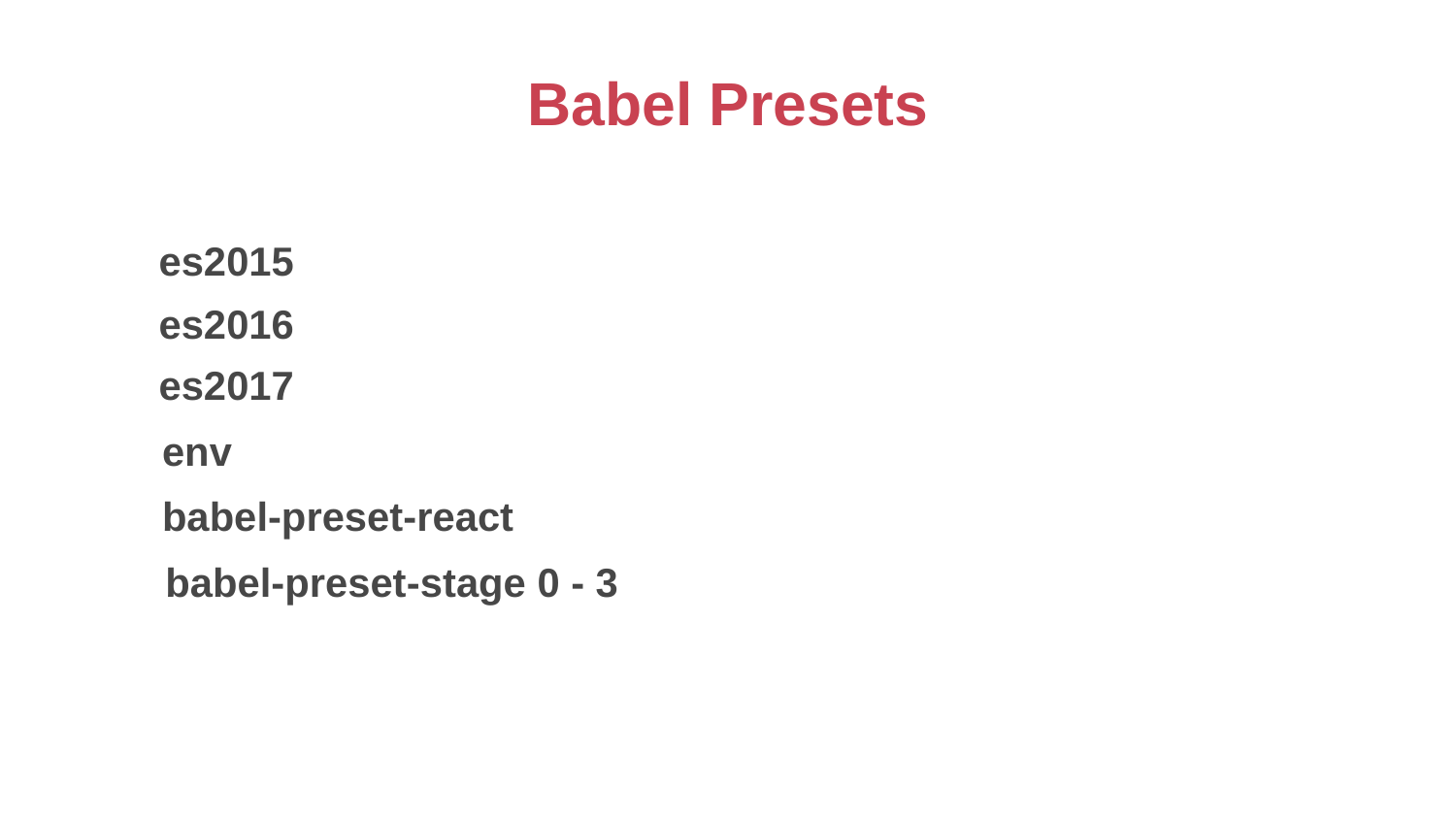

# Babel Presets
es2015
es2016
es2017
env
babel-preset-react
babel-preset-stage 0 - 3